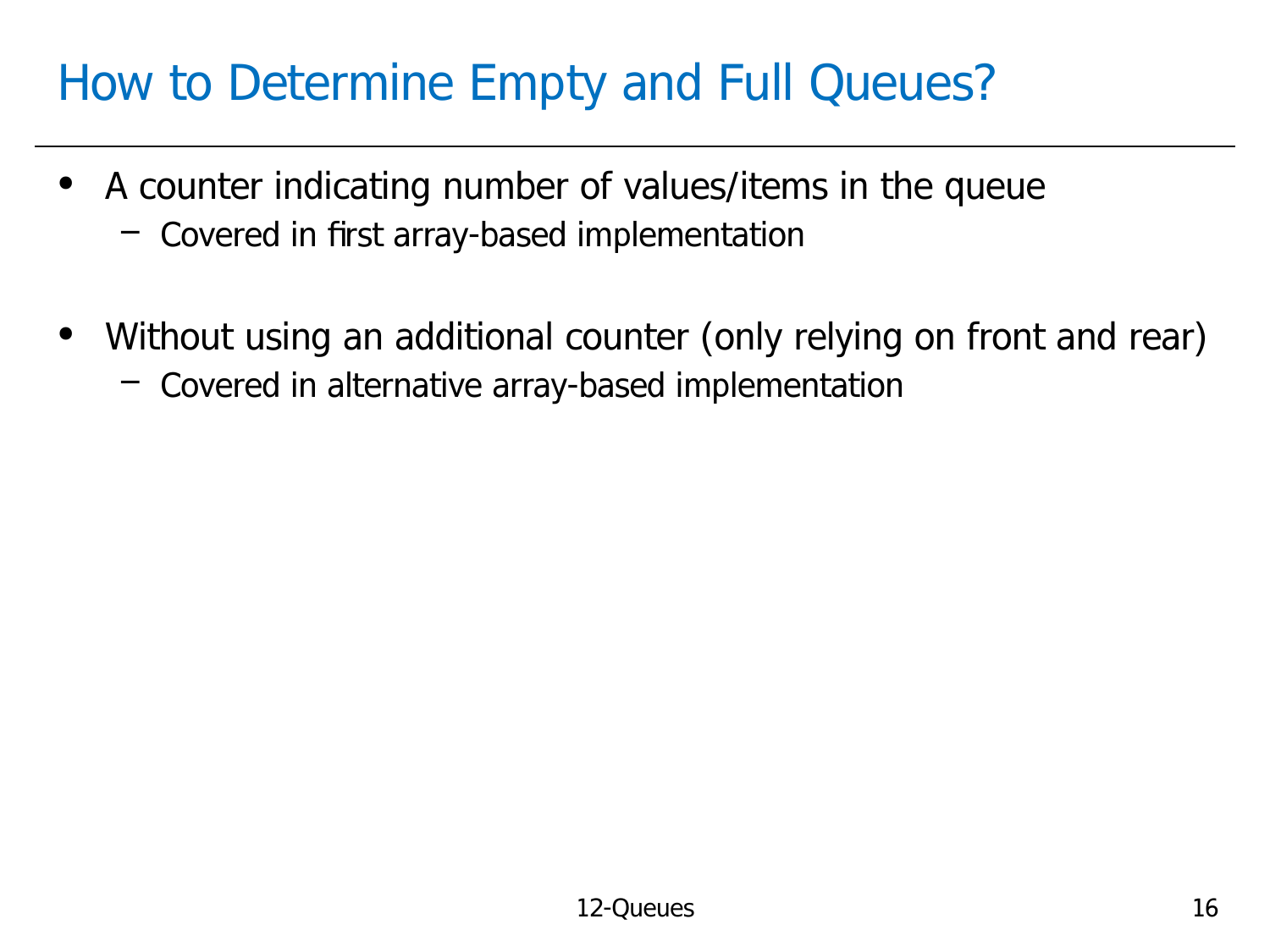

# How to Determine Empty and Full Queues?
A counter indicating number of values/items in the queue
Covered in first array-based implementation

Without using an additional counter (only relying on front and rear)
Covered in alternative array-based implementation

12-Queues
16